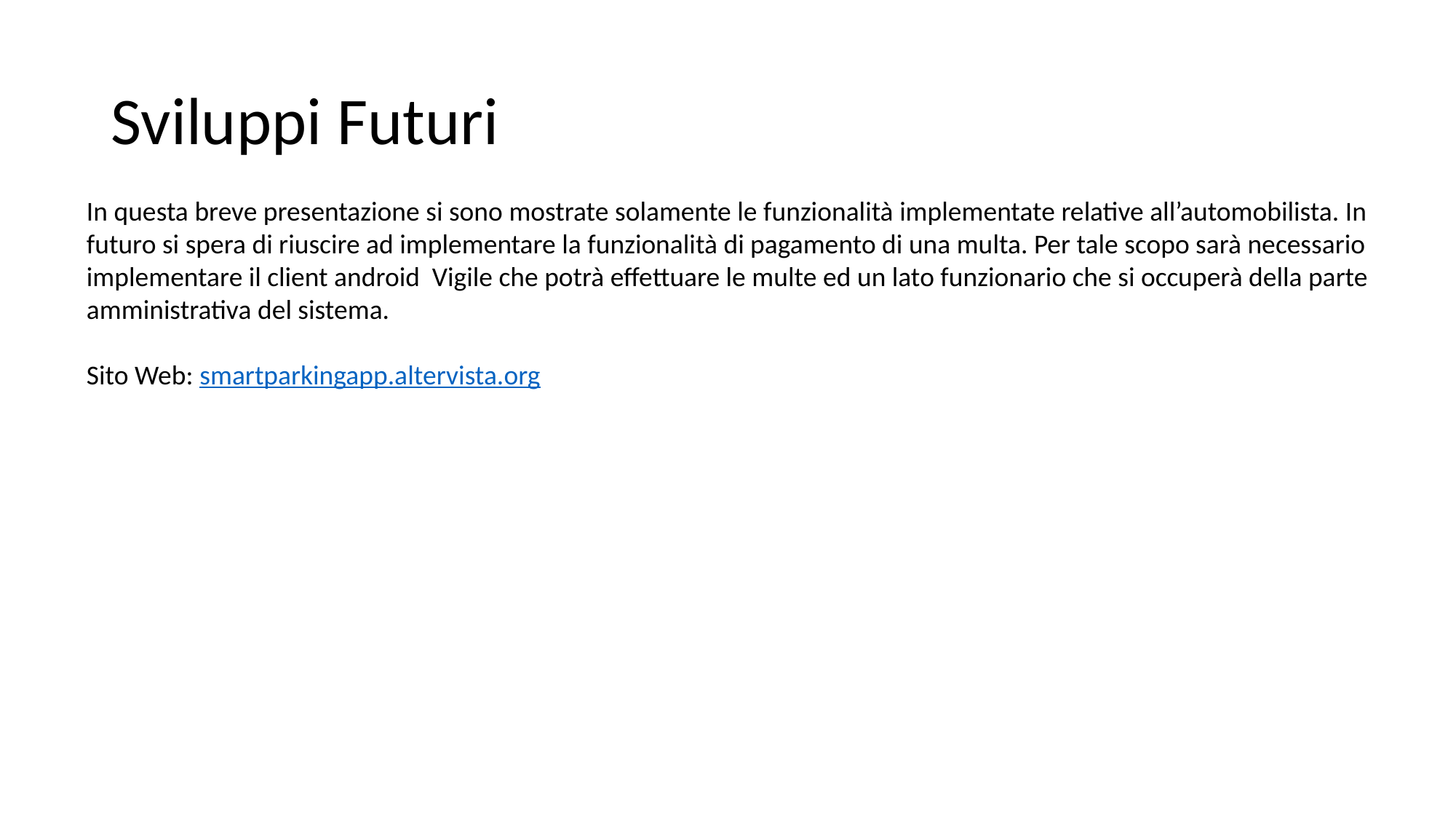

# Sviluppi Futuri
In questa breve presentazione si sono mostrate solamente le funzionalità implementate relative all’automobilista. In futuro si spera di riuscire ad implementare la funzionalità di pagamento di una multa. Per tale scopo sarà necessario implementare il client android  Vigile che potrà effettuare le multe ed un lato funzionario che si occuperà della parte amministrativa del sistema.

Sito Web: smartparkingapp.altervista.org